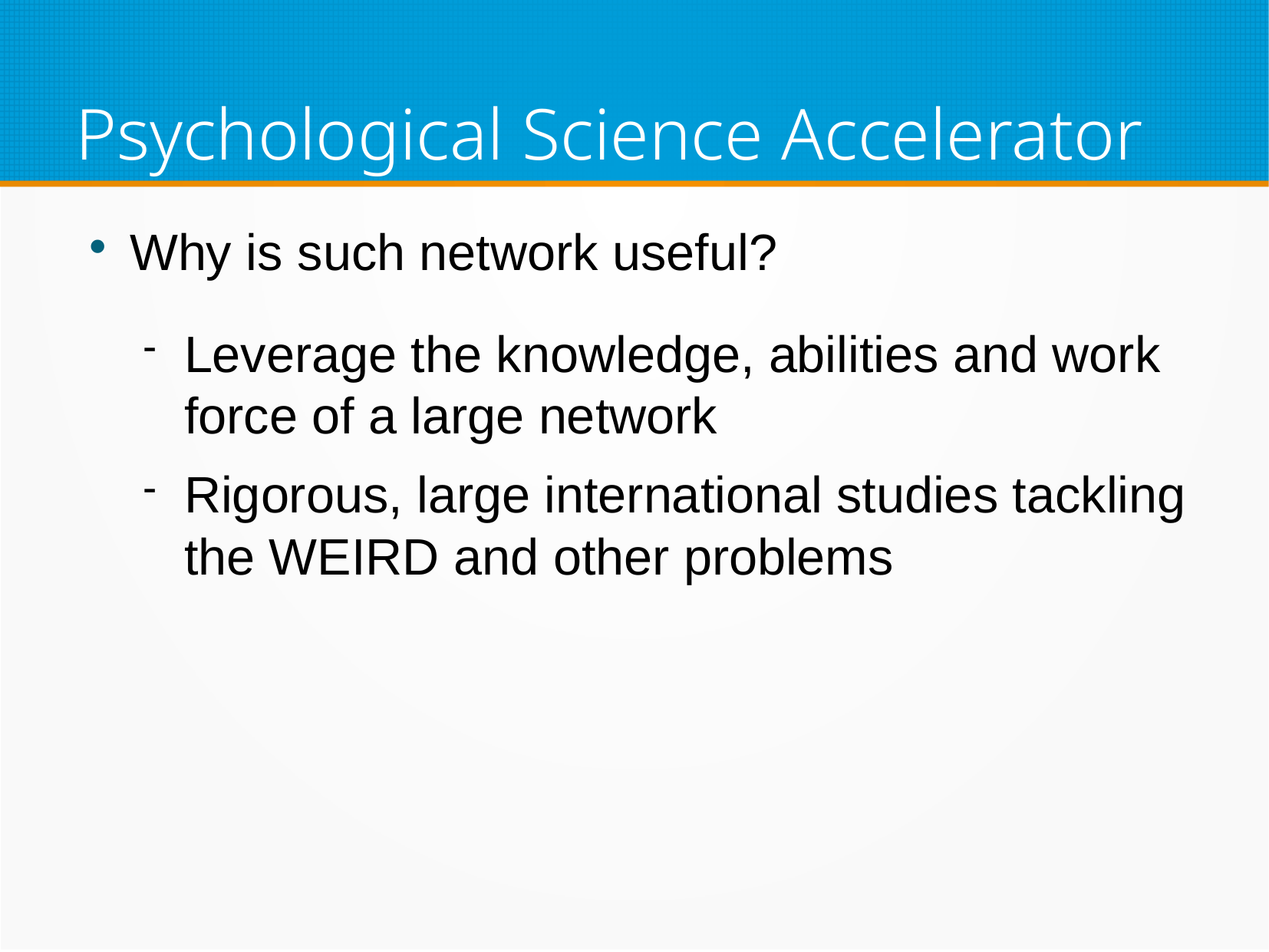

# Psychological Science Accelerator
Why is such network useful?
Leverage the knowledge, abilities and work force of a large network
Rigorous, large international studies tackling the WEIRD and other problems